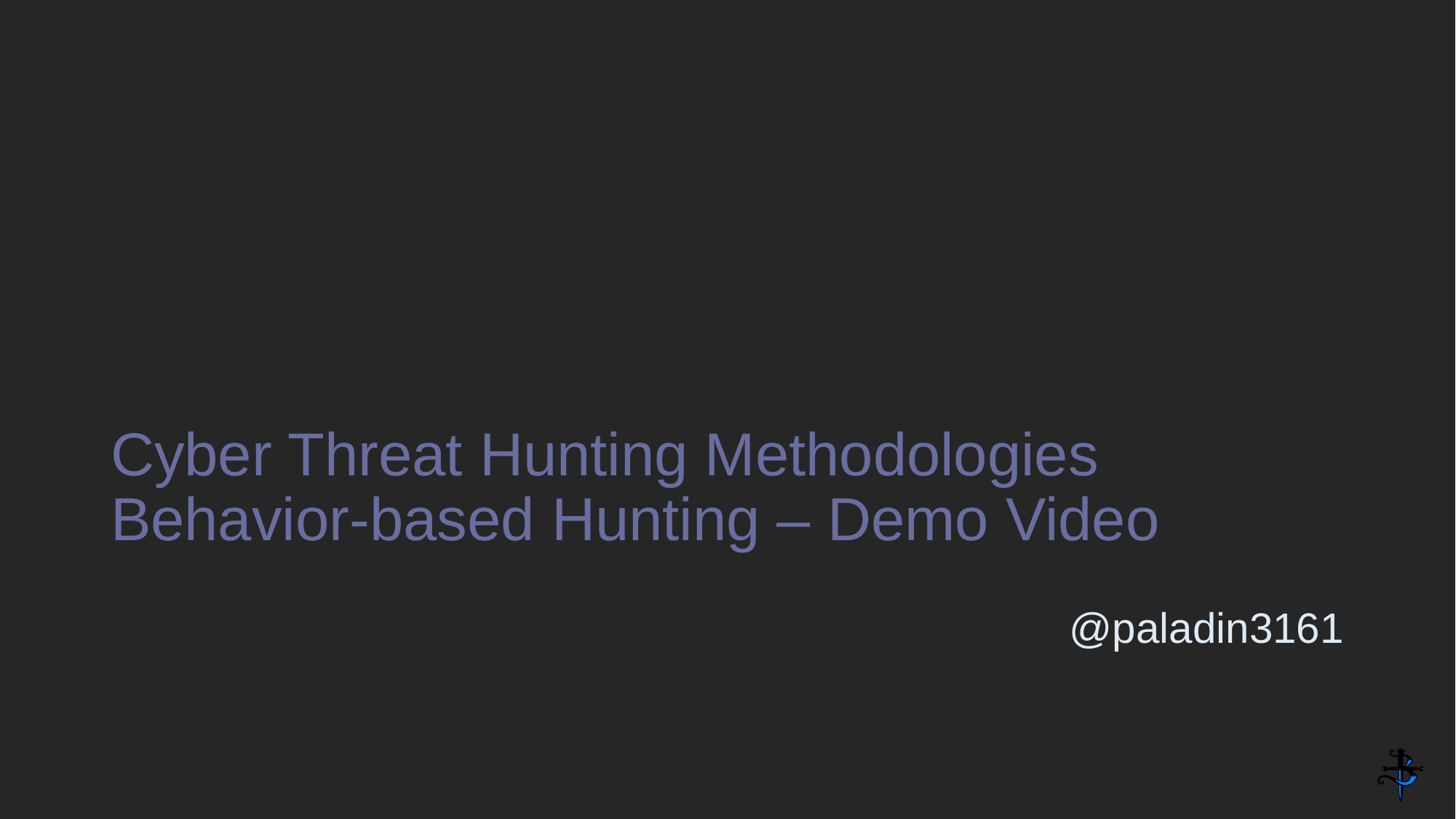

Cyber Threat Hunting Methodologies
Behavior-based Hunting – Demo Video
@paladin3161